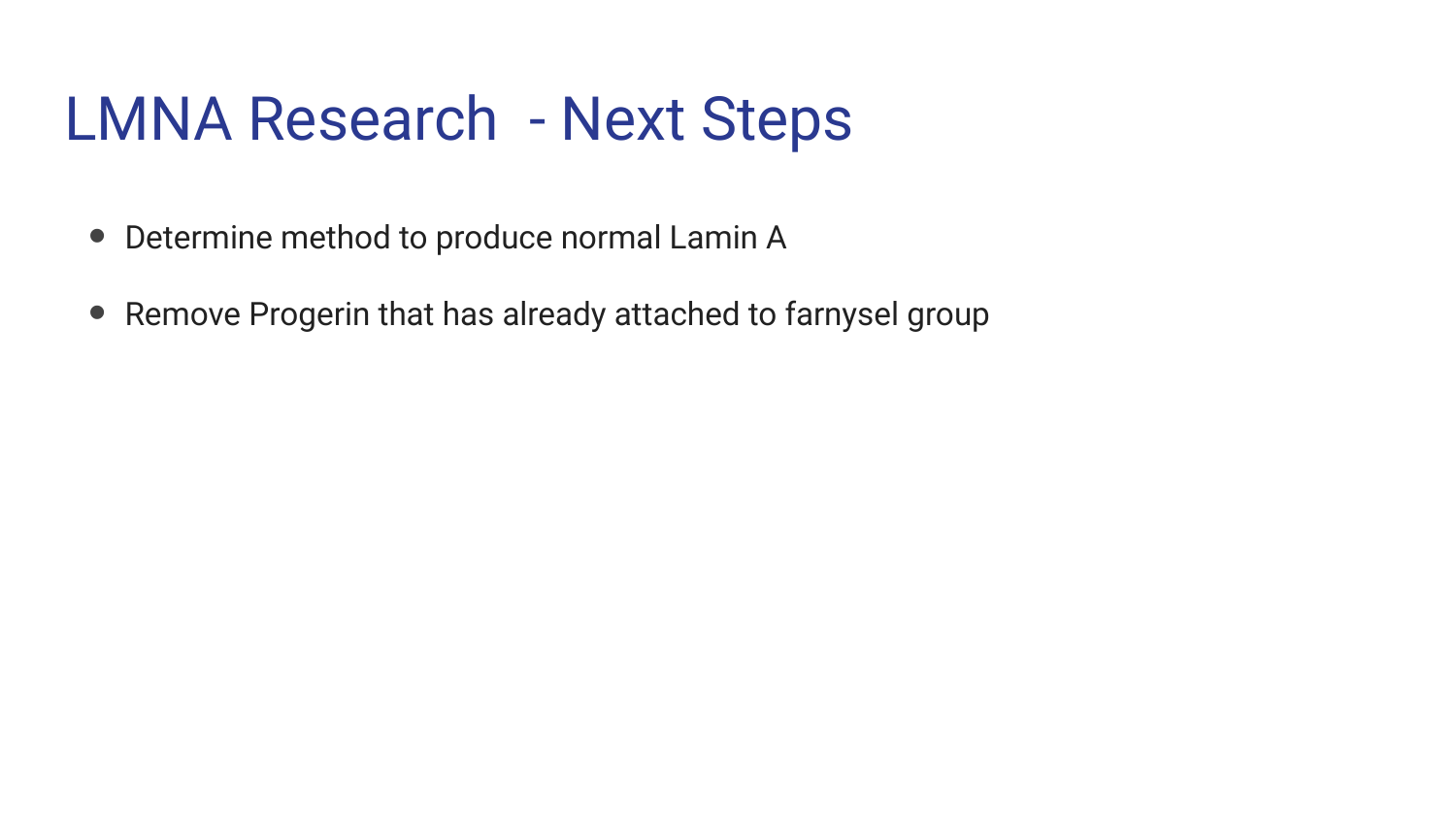

# LMNA Research  - Next Steps
Determine method to produce normal Lamin A
Remove Progerin that has already attached to farnysel group